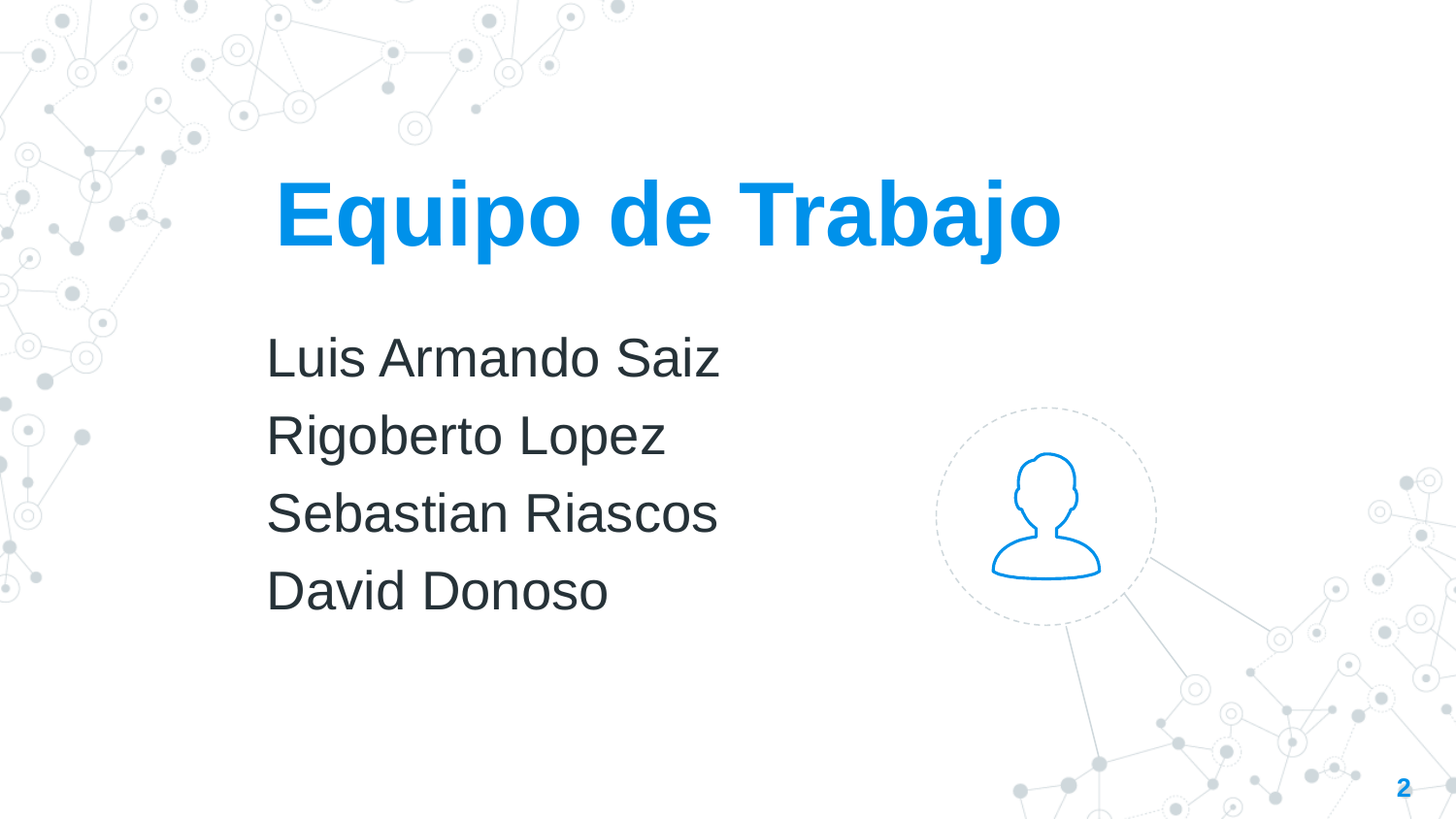

Equipo de Trabajo
Luis Armando Saiz
Rigoberto Lopez
Sebastian Riascos
David Donoso

2